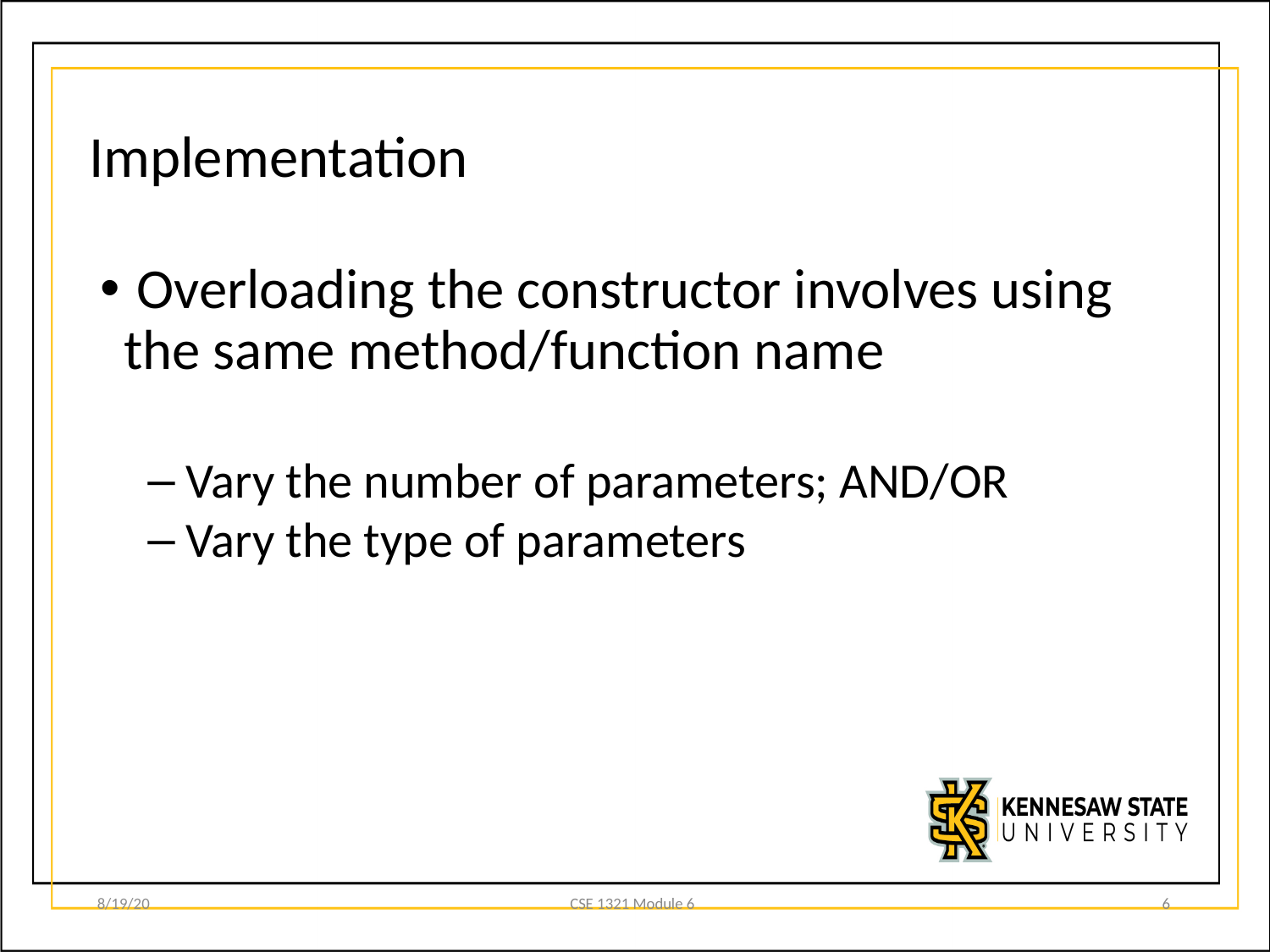

# Implementation
 Overloading the constructor involves using the same method/function name
 Vary the number of parameters; AND/OR
 Vary the type of parameters

8/19/20
CSE 1321 Module 6
6